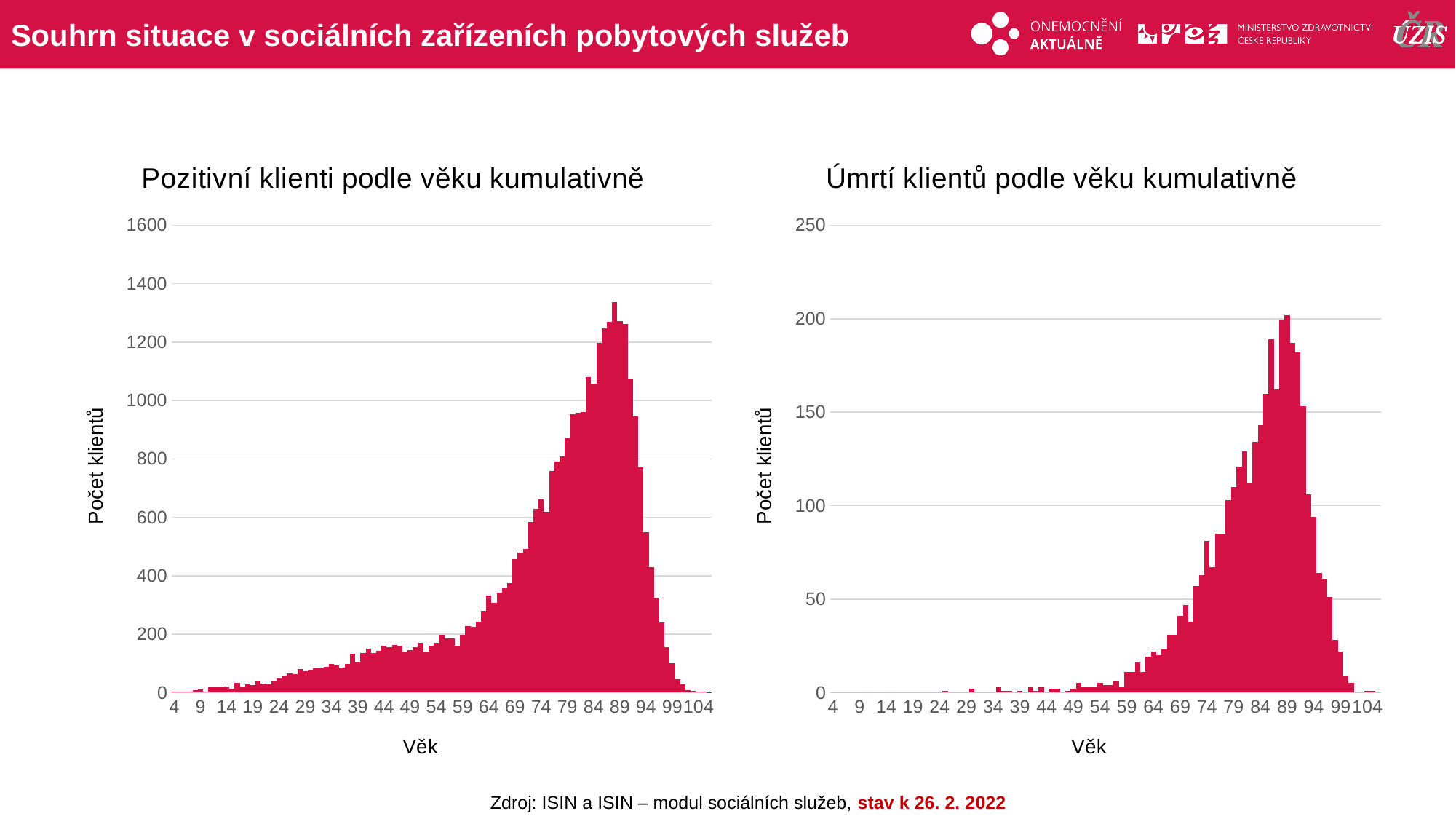

# Souhrn situace v sociálních zařízeních pobytových služeb

### Chart: Úmrtí klientů podle věku kumulativně

| Category | Sloupec2 |
|---|---|
| 4 | 0.0 |
| 5 | 0.0 |
| 6 | 0.0 |
| 7 | 0.0 |
| 8 | 0.0 |
| 9 | 0.0 |
| 10 | 0.0 |
| 11 | 0.0 |
| 12 | 0.0 |
| 13 | 0.0 |
| 14 | 0.0 |
| 15 | 0.0 |
| 16 | 0.0 |
| 17 | 0.0 |
| 18 | 0.0 |
| 19 | 0.0 |
| 20 | 0.0 |
| 21 | 0.0 |
| 22 | 0.0 |
| 23 | 0.0 |
| 24 | 0.0 |
| 25 | 1.0 |
| 26 | 0.0 |
| 27 | 0.0 |
| 28 | 0.0 |
| 29 | 0.0 |
| 30 | 2.0 |
| 31 | 0.0 |
| 32 | 0.0 |
| 33 | 0.0 |
| 34 | 0.0 |
| 35 | 3.0 |
| 36 | 1.0 |
| 37 | 1.0 |
| 38 | 0.0 |
| 39 | 1.0 |
| 40 | 0.0 |
| 41 | 3.0 |
| 42 | 1.0 |
| 43 | 3.0 |
| 44 | 0.0 |
| 45 | 2.0 |
| 46 | 2.0 |
| 47 | 0.0 |
| 48 | 1.0 |
| 49 | 2.0 |
| 50 | 5.0 |
| 51 | 3.0 |
| 52 | 3.0 |
| 53 | 3.0 |
| 54 | 5.0 |
| 55 | 4.0 |
| 56 | 4.0 |
| 57 | 6.0 |
| 58 | 3.0 |
| 59 | 11.0 |
| 60 | 11.0 |
| 61 | 16.0 |
| 62 | 11.0 |
| 63 | 19.0 |
| 64 | 22.0 |
| 65 | 20.0 |
| 66 | 23.0 |
| 67 | 31.0 |
| 68 | 31.0 |
| 69 | 41.0 |
| 70 | 47.0 |
| 71 | 38.0 |
| 72 | 57.0 |
| 73 | 63.0 |
| 74 | 81.0 |
| 75 | 67.0 |
| 76 | 85.0 |
| 77 | 85.0 |
| 78 | 103.0 |
| 79 | 110.0 |
| 80 | 121.0 |
| 81 | 129.0 |
| 82 | 112.0 |
| 83 | 134.0 |
| 84 | 143.0 |
| 85 | 160.0 |
| 86 | 189.0 |
| 87 | 162.0 |
| 88 | 199.0 |
| 89 | 202.0 |
| 90 | 187.0 |
| 91 | 182.0 |
| 92 | 153.0 |
| 93 | 106.0 |
| 94 | 94.0 |
| 95 | 64.0 |
| 96 | 61.0 |
| 97 | 51.0 |
| 98 | 28.0 |
| 99 | 22.0 |
| 100 | 9.0 |
| 101 | 5.0 |
| 102 | 0.0 |
| 103 | 0.0 |
| 104 | 1.0 |
| 107 | 1.0 |
| 117 | 0.0 |

### Chart: Pozitivní klienti podle věku kumulativně

| Category | Sloupec2 |
|---|---|
| 4 | 2.0 |
| 5 | 2.0 |
| 6 | 4.0 |
| 7 | 4.0 |
| 8 | 8.0 |
| 9 | 10.0 |
| 10 | 4.0 |
| 11 | 17.0 |
| 12 | 17.0 |
| 13 | 19.0 |
| 14 | 20.0 |
| 15 | 14.0 |
| 16 | 32.0 |
| 17 | 20.0 |
| 18 | 29.0 |
| 19 | 25.0 |
| 20 | 37.0 |
| 21 | 30.0 |
| 22 | 27.0 |
| 23 | 38.0 |
| 24 | 49.0 |
| 25 | 58.0 |
| 26 | 66.0 |
| 27 | 63.0 |
| 28 | 81.0 |
| 29 | 73.0 |
| 30 | 79.0 |
| 31 | 83.0 |
| 32 | 84.0 |
| 33 | 88.0 |
| 34 | 99.0 |
| 35 | 93.0 |
| 36 | 86.0 |
| 37 | 98.0 |
| 38 | 132.0 |
| 39 | 106.0 |
| 40 | 135.0 |
| 41 | 151.0 |
| 42 | 136.0 |
| 43 | 142.0 |
| 44 | 161.0 |
| 45 | 156.0 |
| 46 | 162.0 |
| 47 | 160.0 |
| 48 | 140.0 |
| 49 | 146.0 |
| 50 | 154.0 |
| 51 | 169.0 |
| 52 | 140.0 |
| 53 | 160.0 |
| 54 | 170.0 |
| 55 | 197.0 |
| 56 | 185.0 |
| 57 | 184.0 |
| 58 | 160.0 |
| 59 | 197.0 |
| 60 | 227.0 |
| 61 | 224.0 |
| 62 | 243.0 |
| 63 | 280.0 |
| 64 | 333.0 |
| 65 | 308.0 |
| 66 | 342.0 |
| 67 | 356.0 |
| 68 | 374.0 |
| 69 | 457.0 |
| 70 | 480.0 |
| 71 | 492.0 |
| 72 | 583.0 |
| 73 | 629.0 |
| 74 | 661.0 |
| 75 | 618.0 |
| 76 | 759.0 |
| 77 | 791.0 |
| 78 | 808.0 |
| 79 | 870.0 |
| 80 | 954.0 |
| 81 | 958.0 |
| 82 | 961.0 |
| 83 | 1079.0 |
| 84 | 1057.0 |
| 85 | 1197.0 |
| 86 | 1247.0 |
| 87 | 1270.0 |
| 88 | 1336.0 |
| 89 | 1273.0 |
| 90 | 1262.0 |
| 91 | 1076.0 |
| 92 | 945.0 |
| 93 | 772.0 |
| 94 | 550.0 |
| 95 | 429.0 |
| 96 | 325.0 |
| 97 | 239.0 |
| 98 | 156.0 |
| 99 | 100.0 |
| 100 | 46.0 |
| 101 | 28.0 |
| 102 | 7.0 |
| 103 | 5.0 |
| 104 | 3.0 |
| 107 | 2.0 |
| 117 | 1.0 |
Zdroj: ISIN a ISIN – modul sociálních služeb, stav k 26. 2. 2022